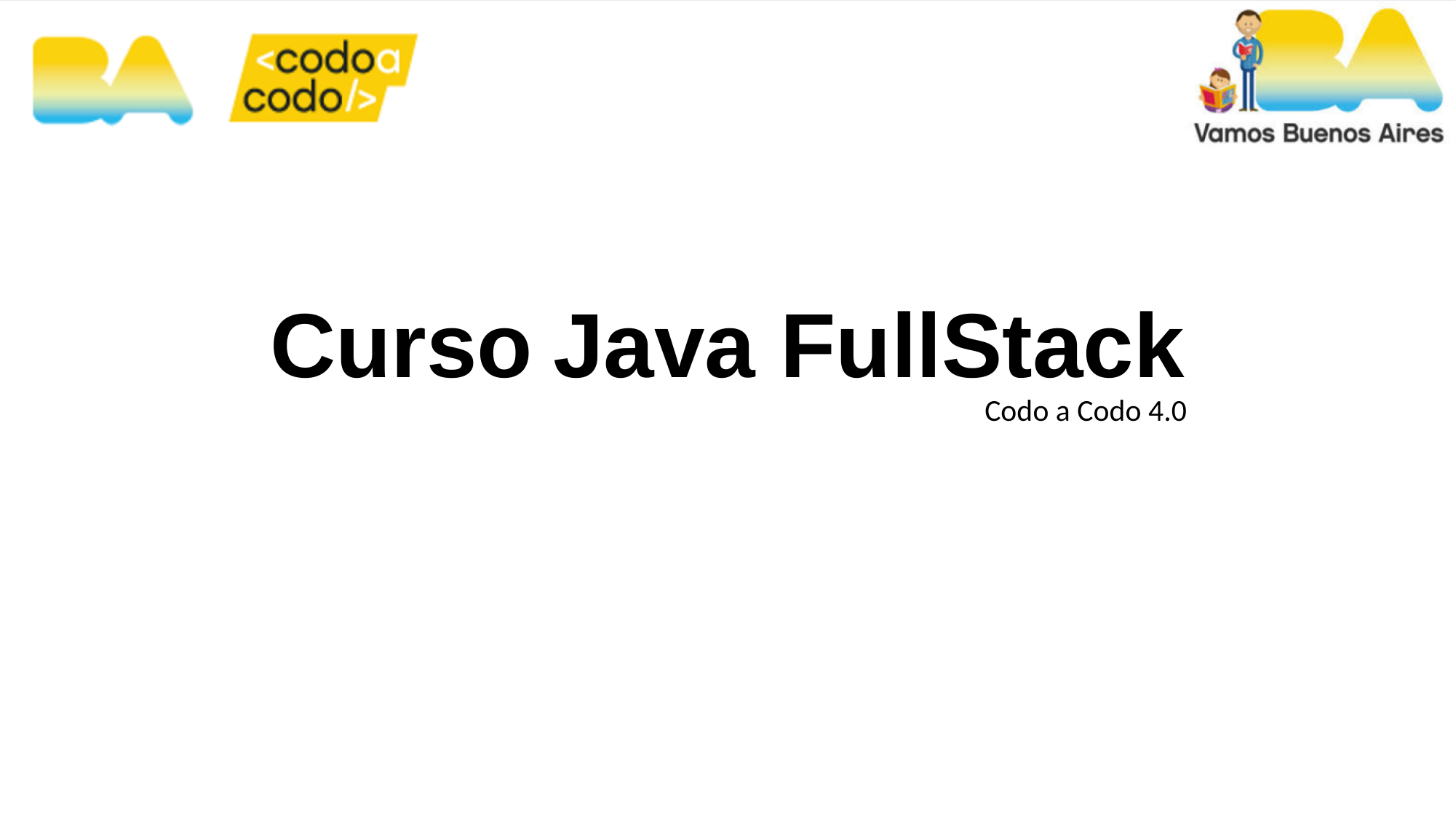

Curso Java FullStack
Codo a Codo 4.0